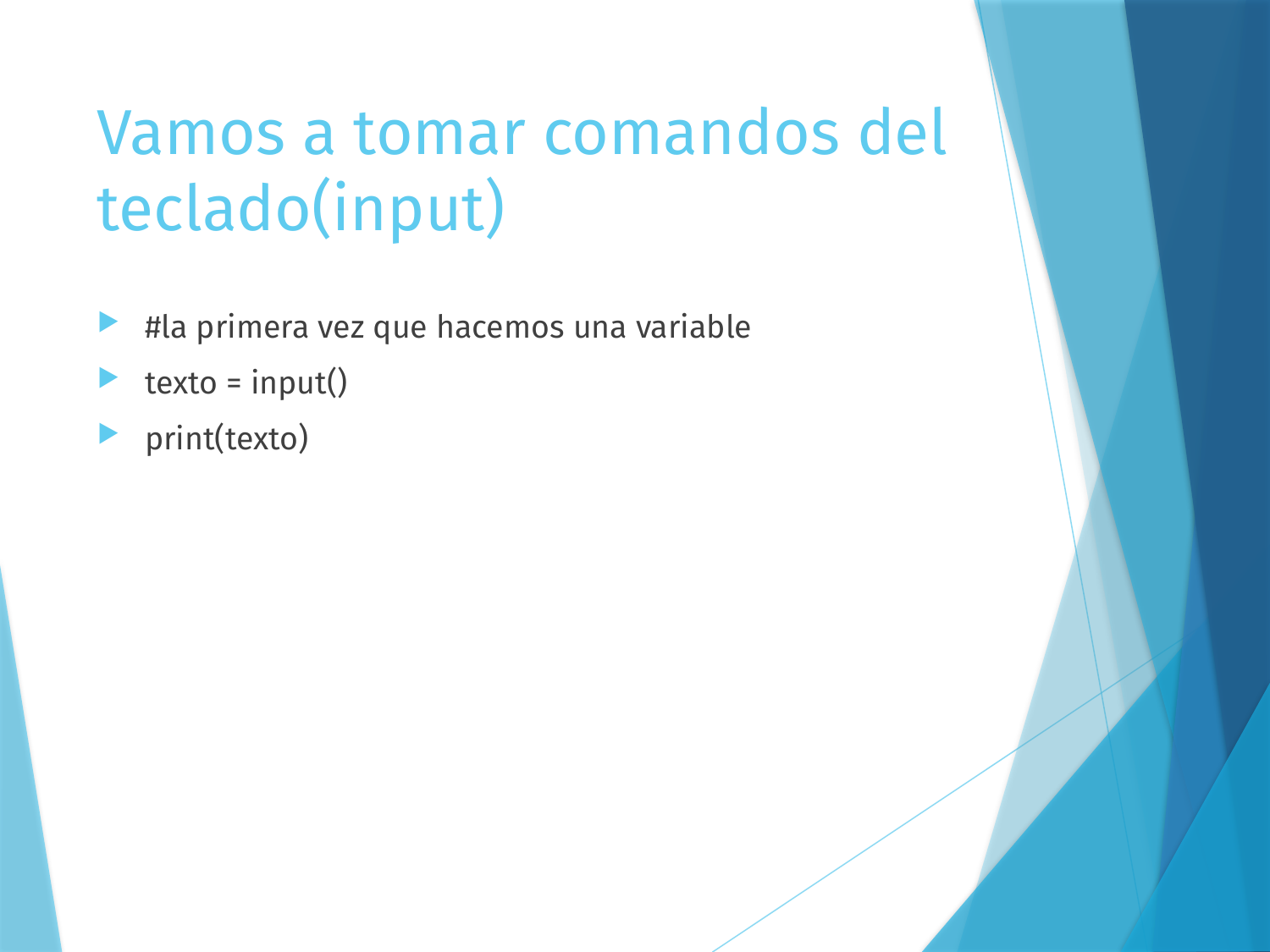

# Vamos a tomar comandos del teclado(input)
#la primera vez que hacemos una variable
texto = input()
print(texto)